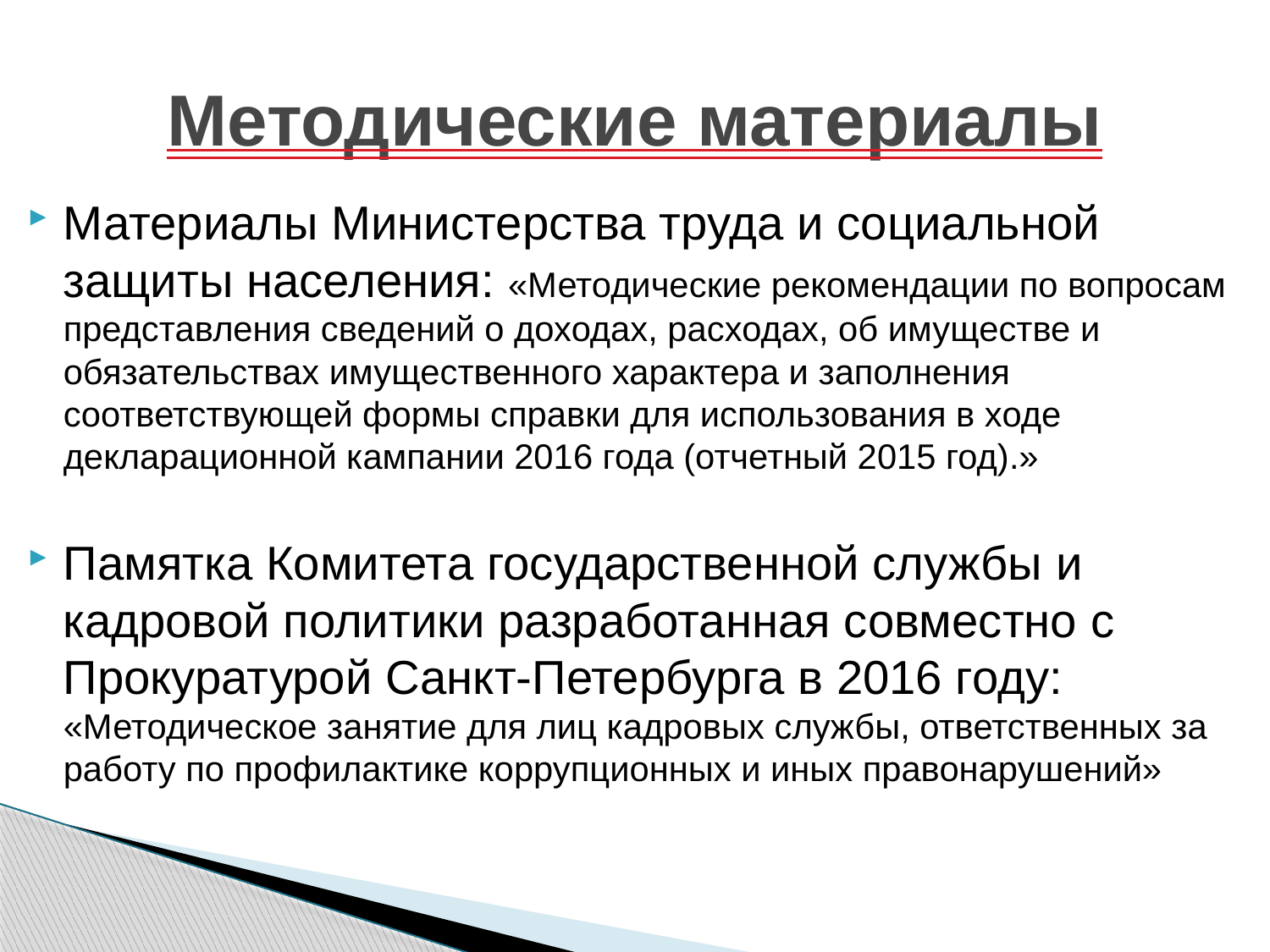

# Методические материалы
Материалы Министерства труда и социальной защиты населения: «Методические рекомендации по вопросам представления сведений о доходах, расходах, об имуществе и обязательствах имущественного характера и заполнения соответствующей формы справки для использования в ходе декларационной кампании 2016 года (отчетный 2015 год).»

Памятка Комитета государственной службы и кадровой политики разработанная совместно с Прокуратурой Санкт-Петербурга в 2016 году: «Методическое занятие для лиц кадровых службы, ответственных за работу по профилактике коррупционных и иных правонарушений»